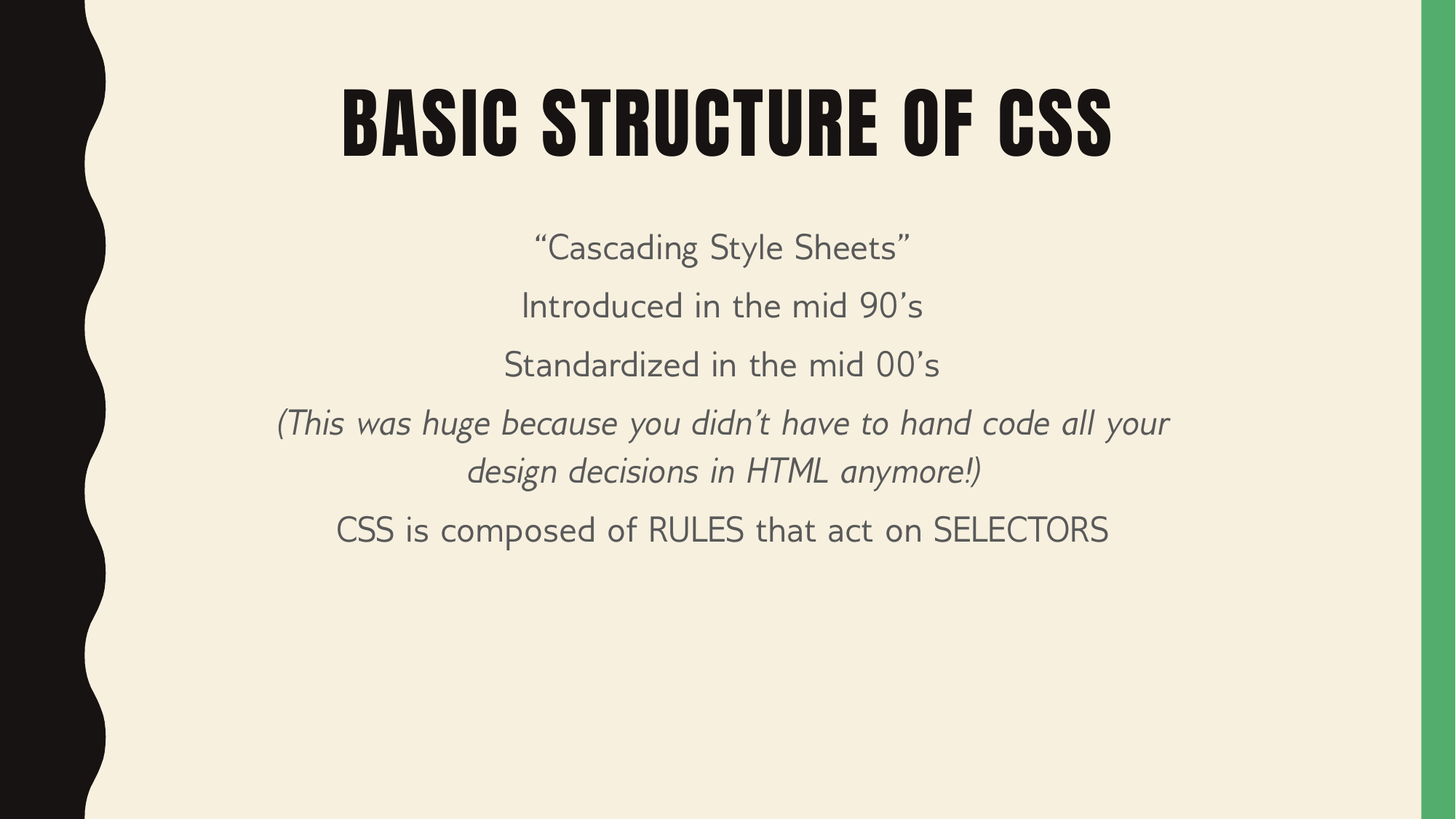

# Basic structure of CSS
“Cascading Style Sheets”
Introduced in the mid 90’s
Standardized in the mid 00’s
(This was huge because you didn’t have to hand code all your design decisions in HTML anymore!)
CSS is composed of RULES that act on SELECTORS